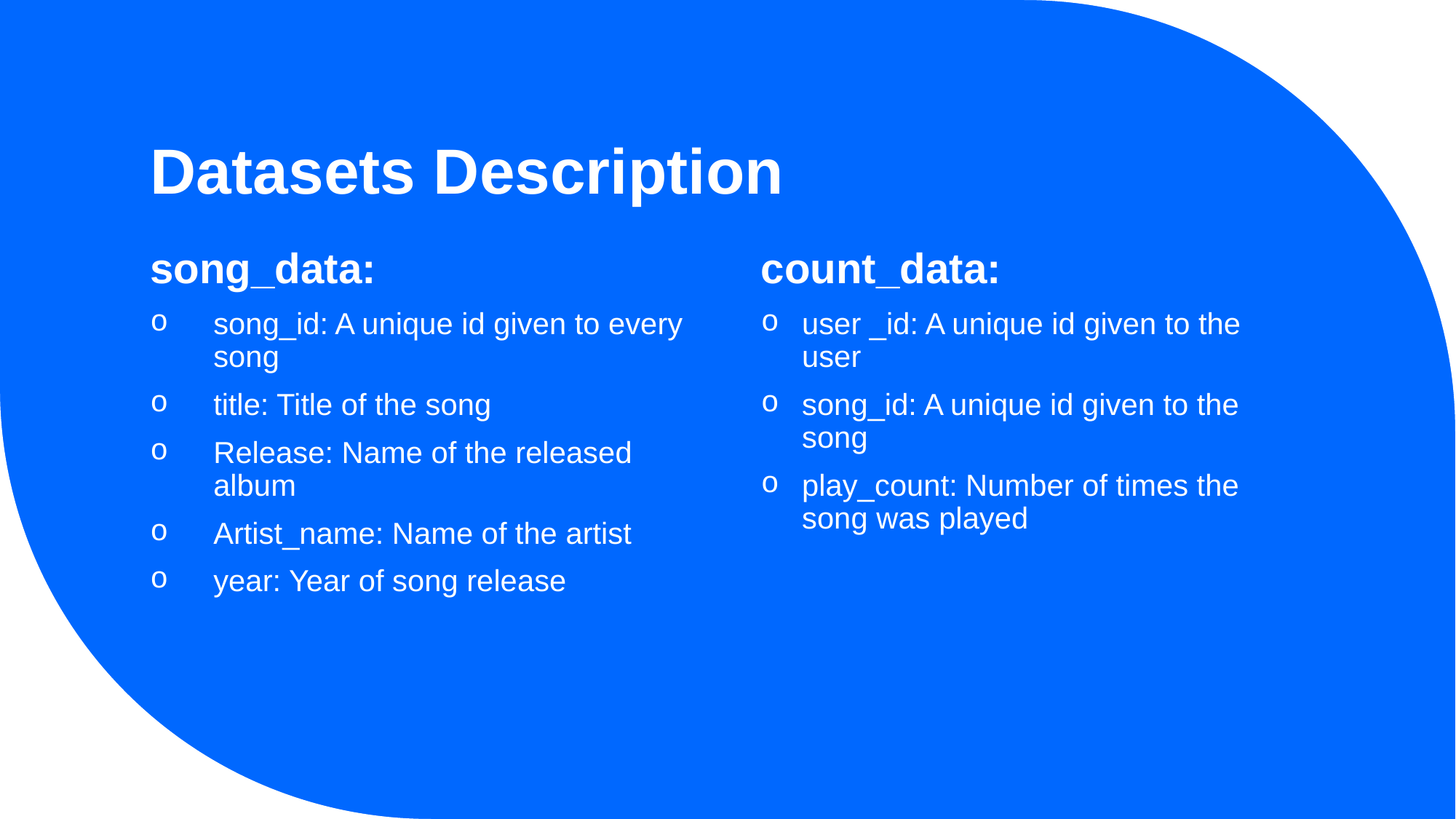

# Datasets Description
song_data:
song_id: A unique id given to every song
title: Title of the song
Release: Name of the released album
Artist_name: Name of the artist
year: Year of song release
count_data:
user _id: A unique id given to the user
song_id: A unique id given to the song
play_count: Number of times the song was played